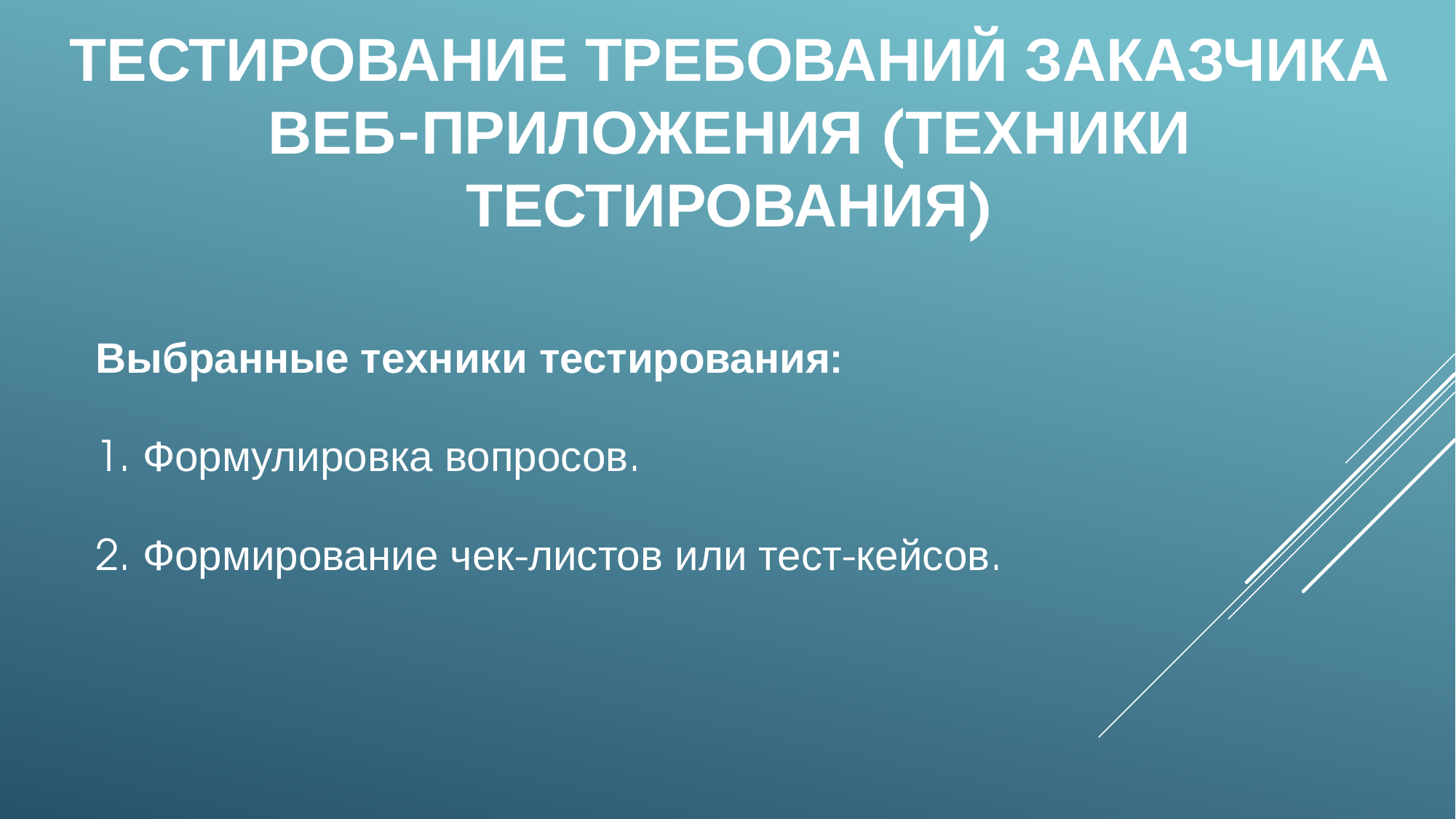

# Тестирование требований заказчика Веб-приложения (техники тестирования)
Выбранные техники тестирования:
1. Формулировка вопросов.
2. Формирование чек-листов или тест-кейсов.